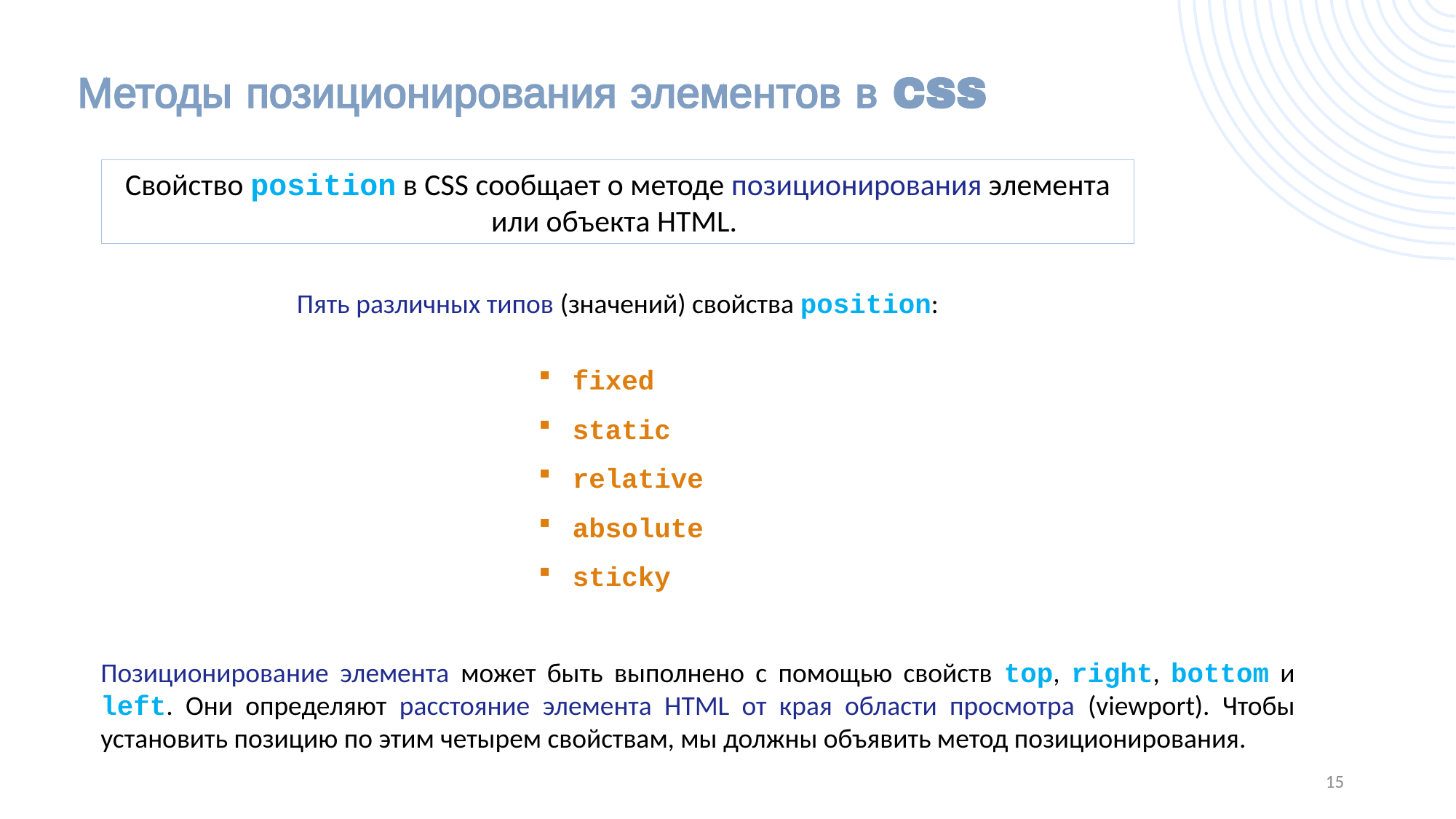

# Методы позиционирования элементов в CSS
Свойство position в CSS сообщает о методе позиционирования элемента или объекта HTML.
Пять различных типов (значений) свойства position:
fixed
static
relative
absolute
sticky
Позиционирование элемента может быть выполнено с помощью свойств top, right, bottom и left. Они определяют расстояние элемента HTML от края области просмотра (viewport). Чтобы установить позицию по этим четырем свойствам, мы должны объявить метод позиционирования.
15